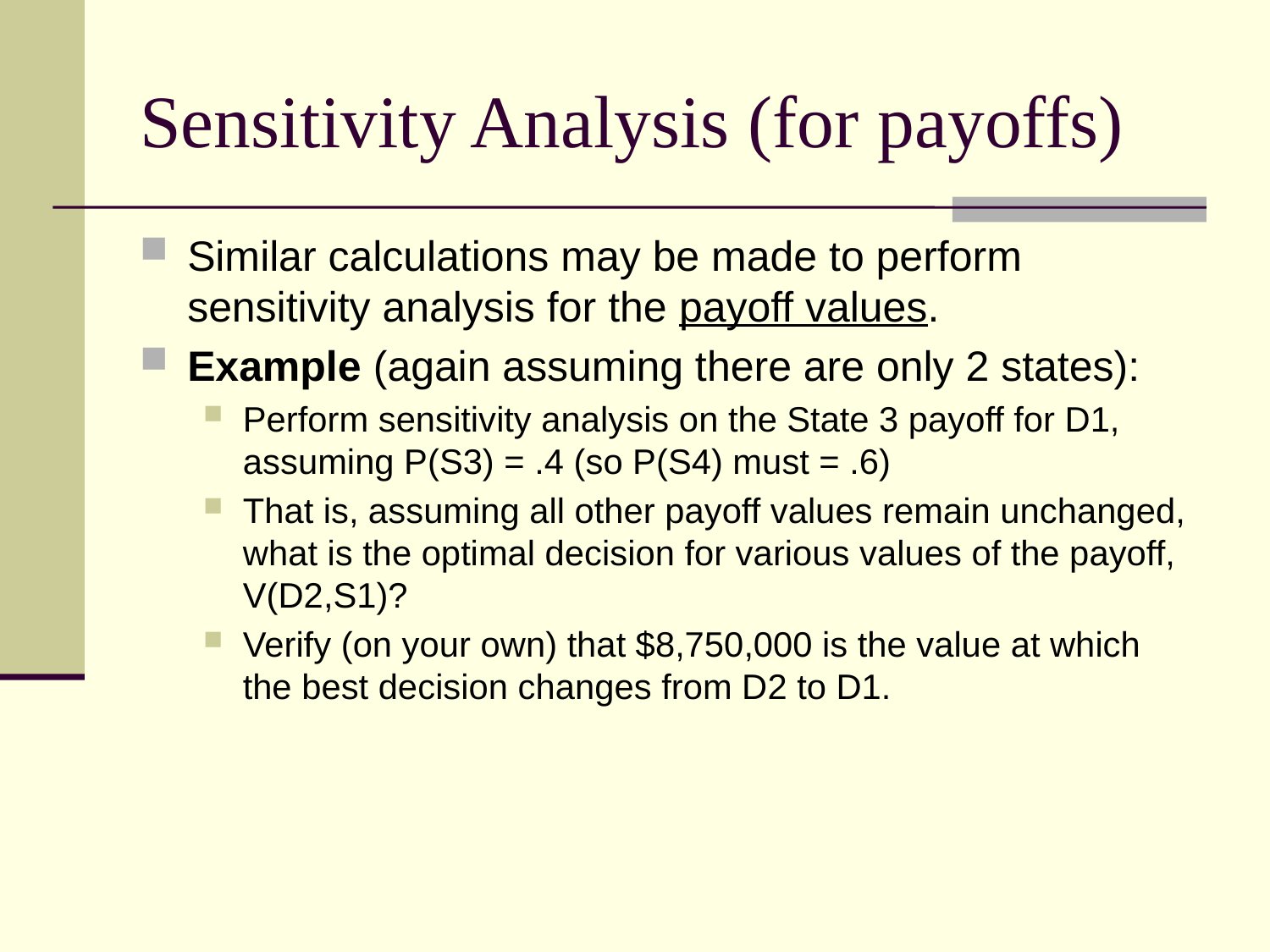

# Sensitivity Analysis (for payoffs)
Similar calculations may be made to perform sensitivity analysis for the payoff values.
Example (again assuming there are only 2 states):
Perform sensitivity analysis on the State 3 payoff for D1, assuming P(S3) = .4 (so P(S4) must = .6)
That is, assuming all other payoff values remain unchanged, what is the optimal decision for various values of the payoff, V(D2,S1)?
Verify (on your own) that $8,750,000 is the value at which the best decision changes from D2 to D1.